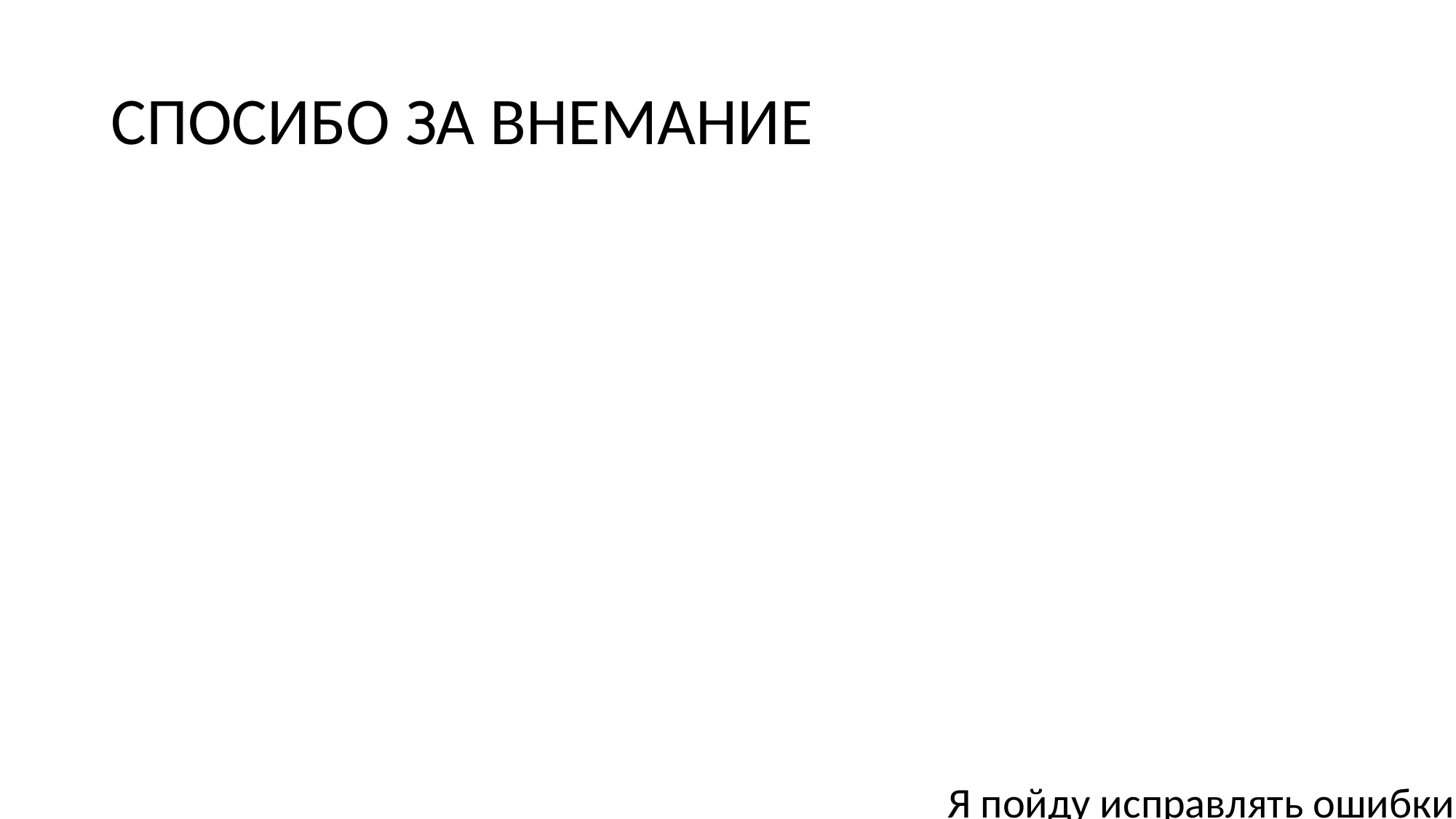

# СПОСИБО ЗА ВНЕМАНИЕ
Я пойду исправлять ошибки